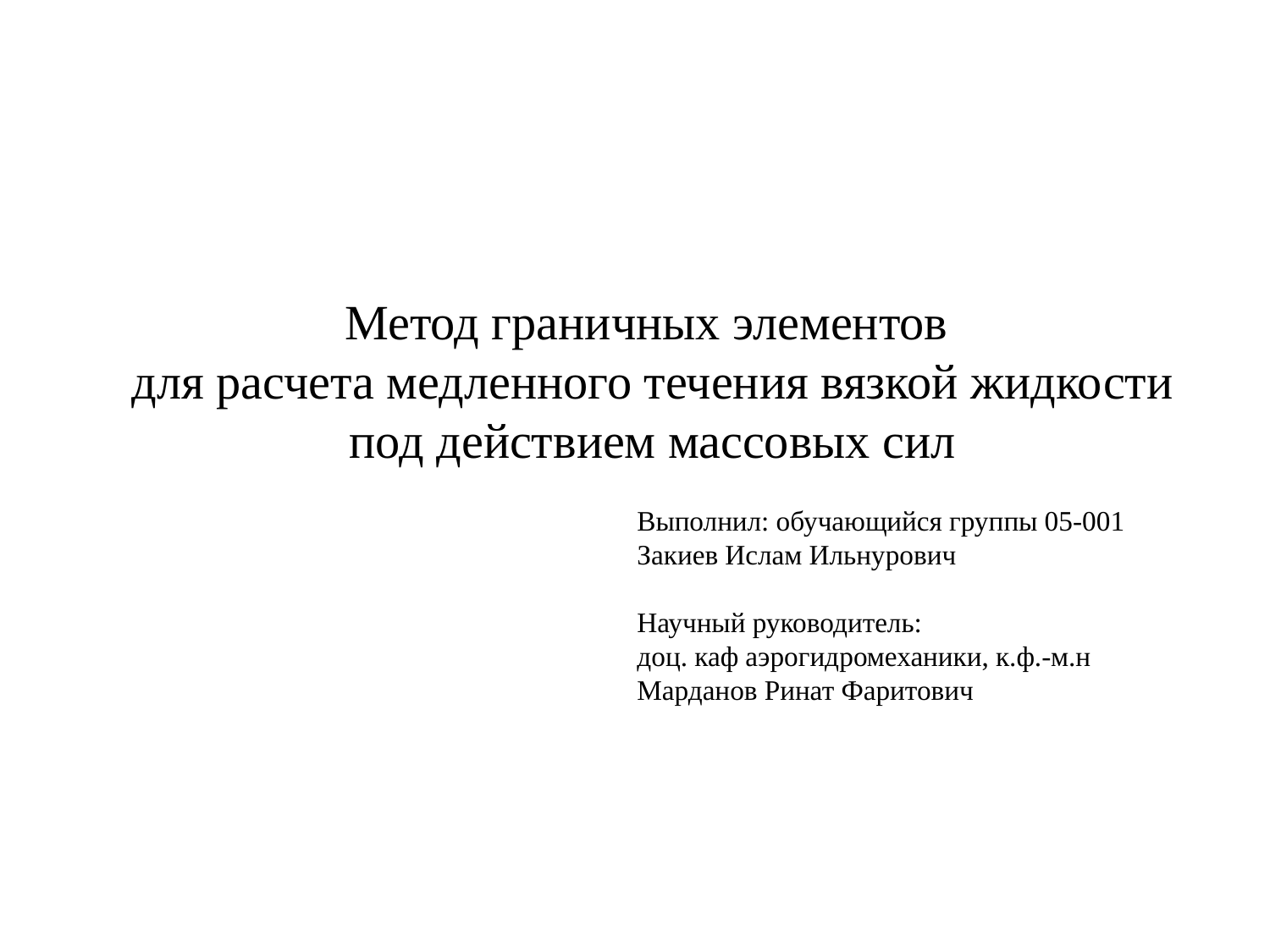

Метод граничных элементов
для расчета медленного течения вязкой жидкости
под действием массовых сил
Выполнил: обучающийся группы 05-001
Закиев Ислам Ильнурович

Научный руководитель:
доц. каф аэрогидромеханики, к.ф.-м.н
Марданов Ринат Фаритович